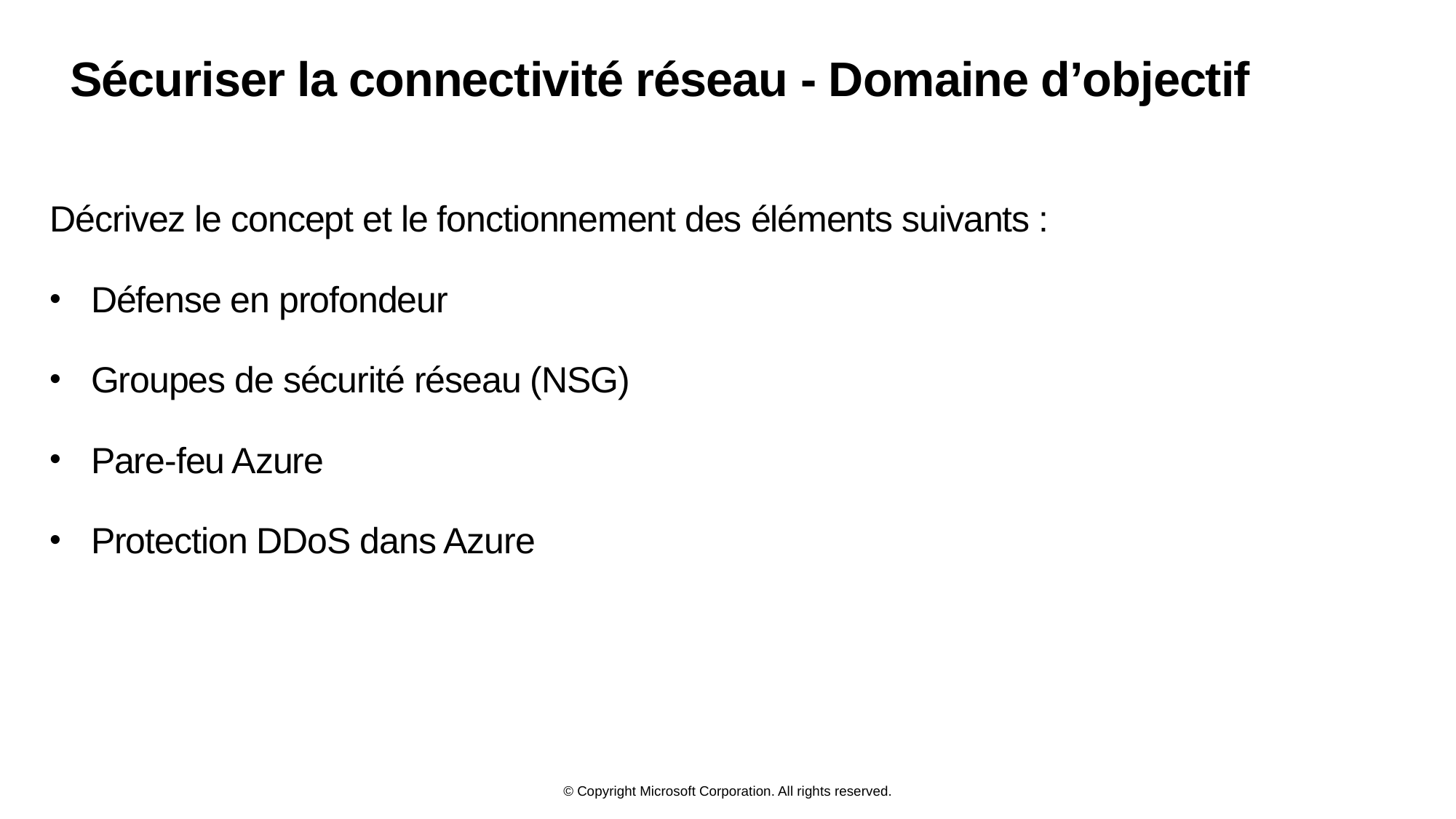

# Sécuriser la connectivité réseau - Domaine d’objectif
Décrivez le concept et le fonctionnement des éléments suivants :
Défense en profondeur
Groupes de sécurité réseau (NSG)
Pare-feu Azure
Protection DDoS dans Azure